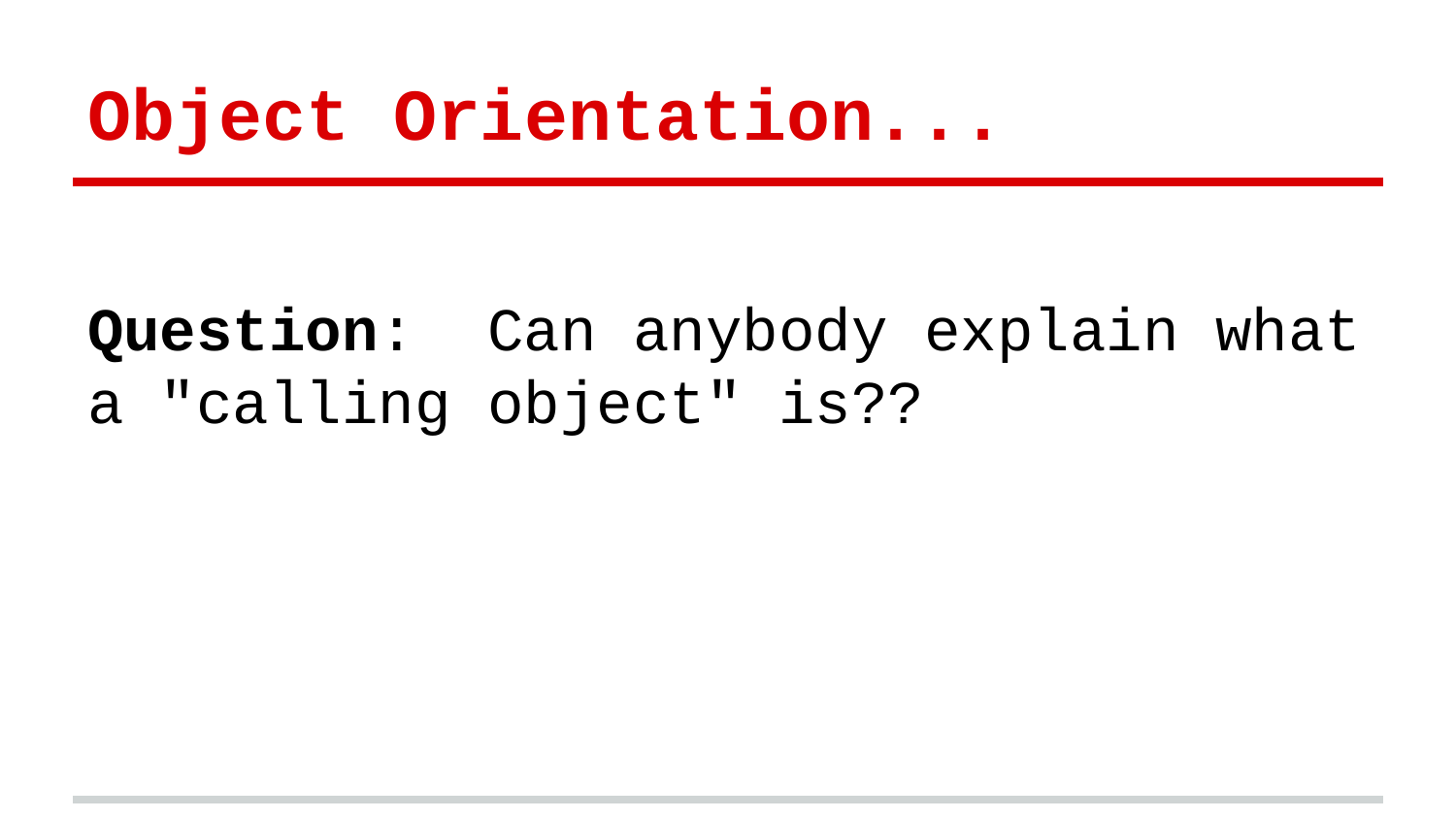

# Object Orientation...

Question:  Can anybody explain what a "calling object" is??